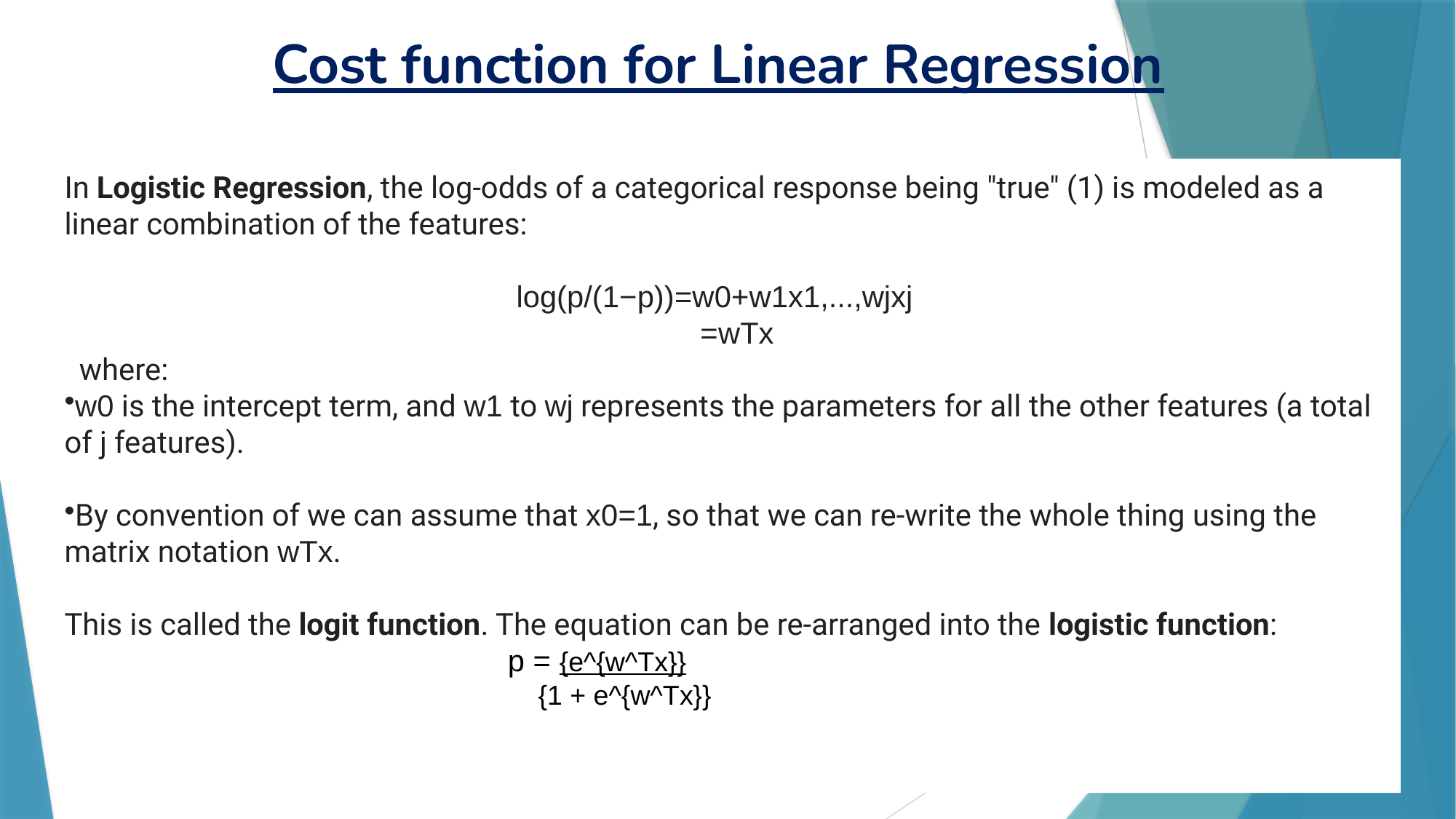

# Cost function for Linear Regression
In Logistic Regression, the log-odds of a categorical response being "true" (1) is modeled as a linear combination of the features:

                                                      log(p/(1−p))=w0+w1x1,...,wjxj
                                                                            =wTx
  where:
w0 is the intercept term, and w1 to wj represents the parameters for all the other features (a total of j features).

By convention of we can assume that x0=1, so that we can re-write the whole thing using the matrix notation wTx.

This is called the logit function. The equation can be re-arranged into the logistic function:
                                                     p = {e^{w^Tx}}
                                                              {1 + e^{w^Tx}}